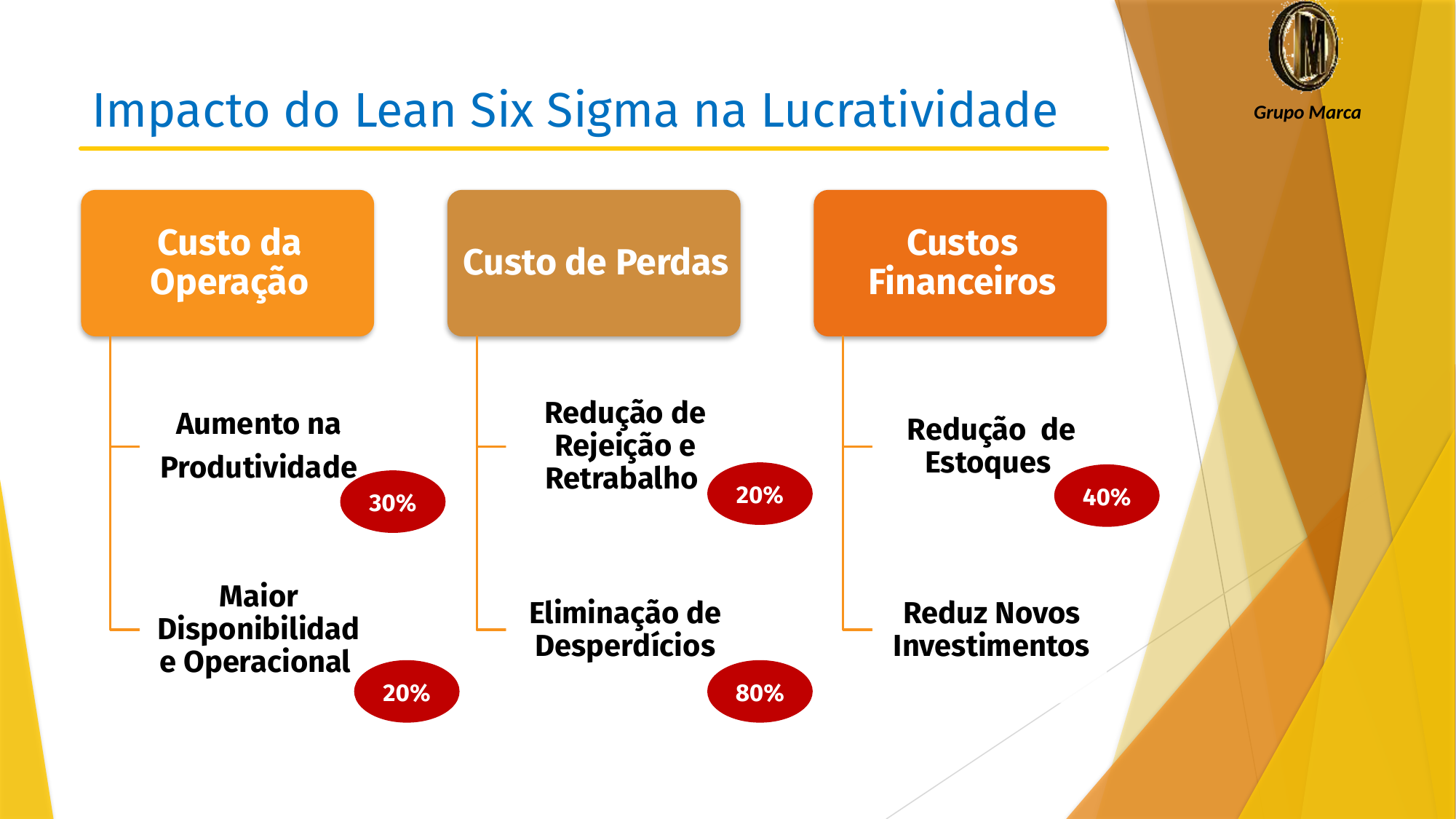

# Impacto do Lean Six Sigma na Lucratividade
Custo da Operação
Aumento na
Produtividade
Maior Disponibilidade Operacional
Custo de Perdas
Redução de Rejeição e Retrabalho
Eliminação de Desperdícios
Custos Financeiros
Redução  de Estoques
Reduz Novos Investimentos
20%
40%
30%
20%
80%